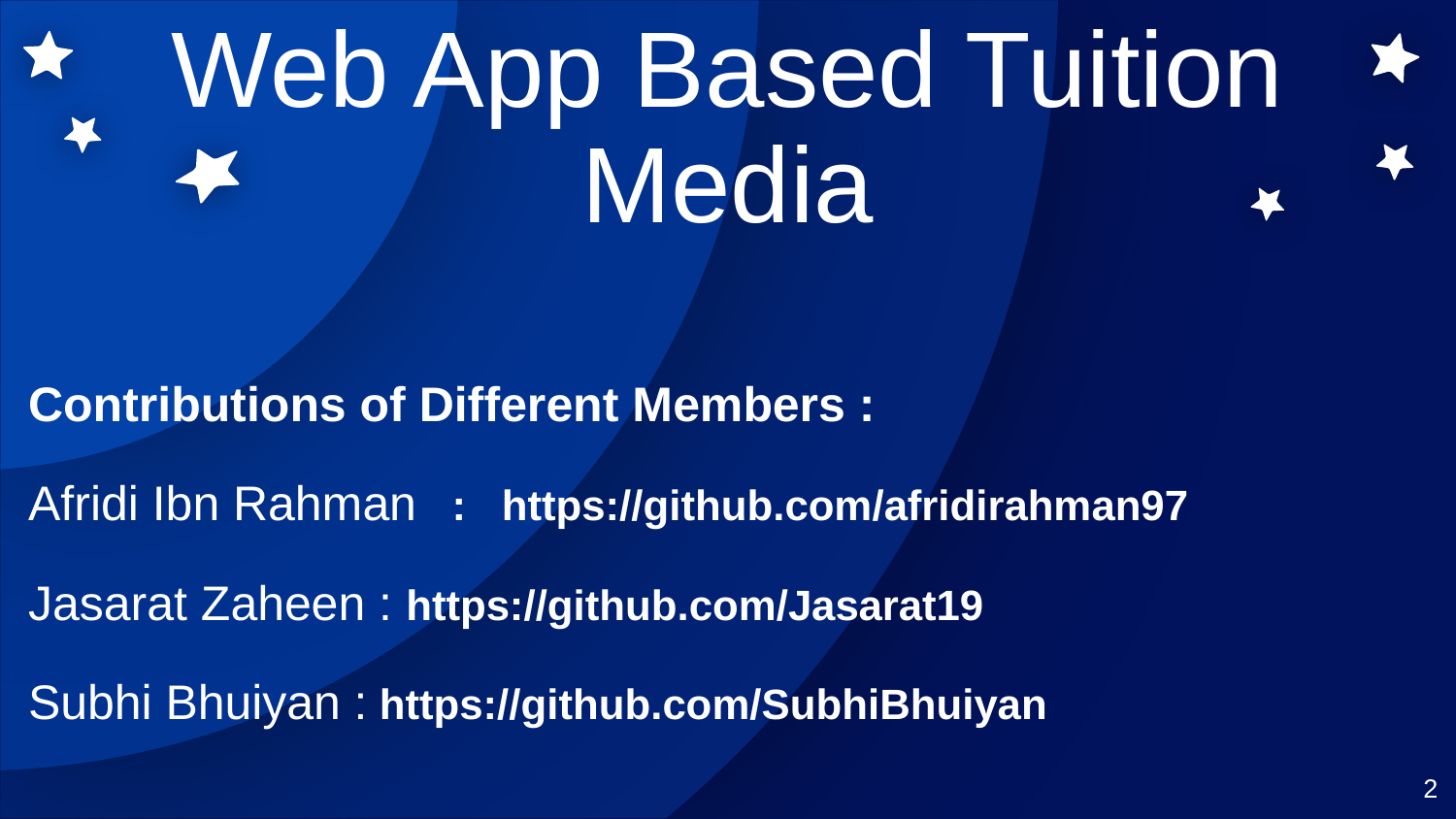

Web App Based Tuition Media

Contributions of Different Members :
Afridi Ibn Rahman   :   https://github.com/afridirahman97
Jasarat Zaheen : https://github.com/Jasarat19
Subhi Bhuiyan : https://github.com/SubhiBhuiyan

2